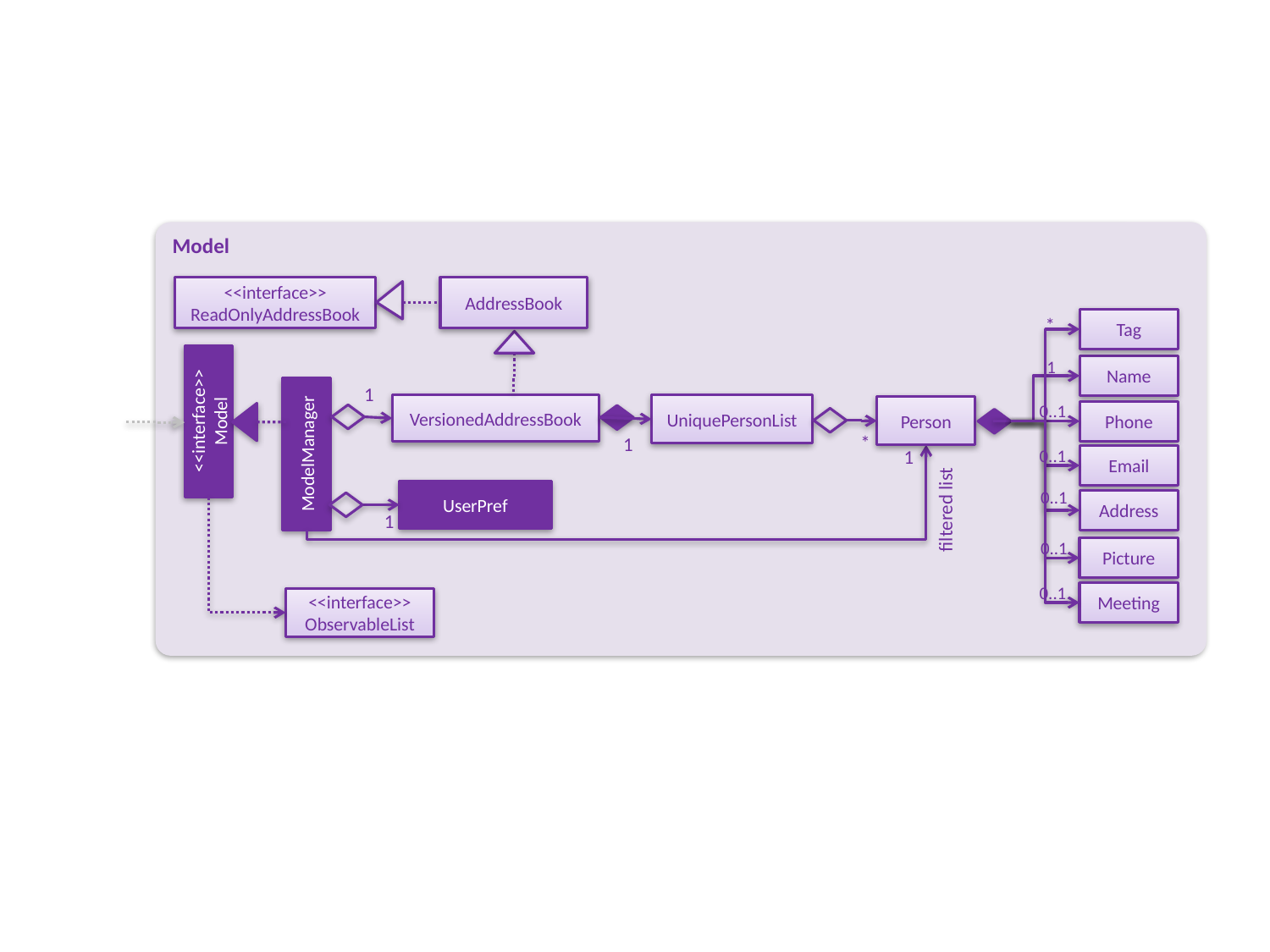

Model
<<interface>>
ReadOnlyAddressBook
AddressBook

Tag
*

Name
1
1
VersionedAddressBook
UniquePersonList
Person
<<interface>>
Model
0..1
Phone

ModelManager
*
1
1
0..1
Email
UserPref
0..1
Address

filtered list
1
0..1
Picture
0..1
Meeting
<<interface>>
ObservableList